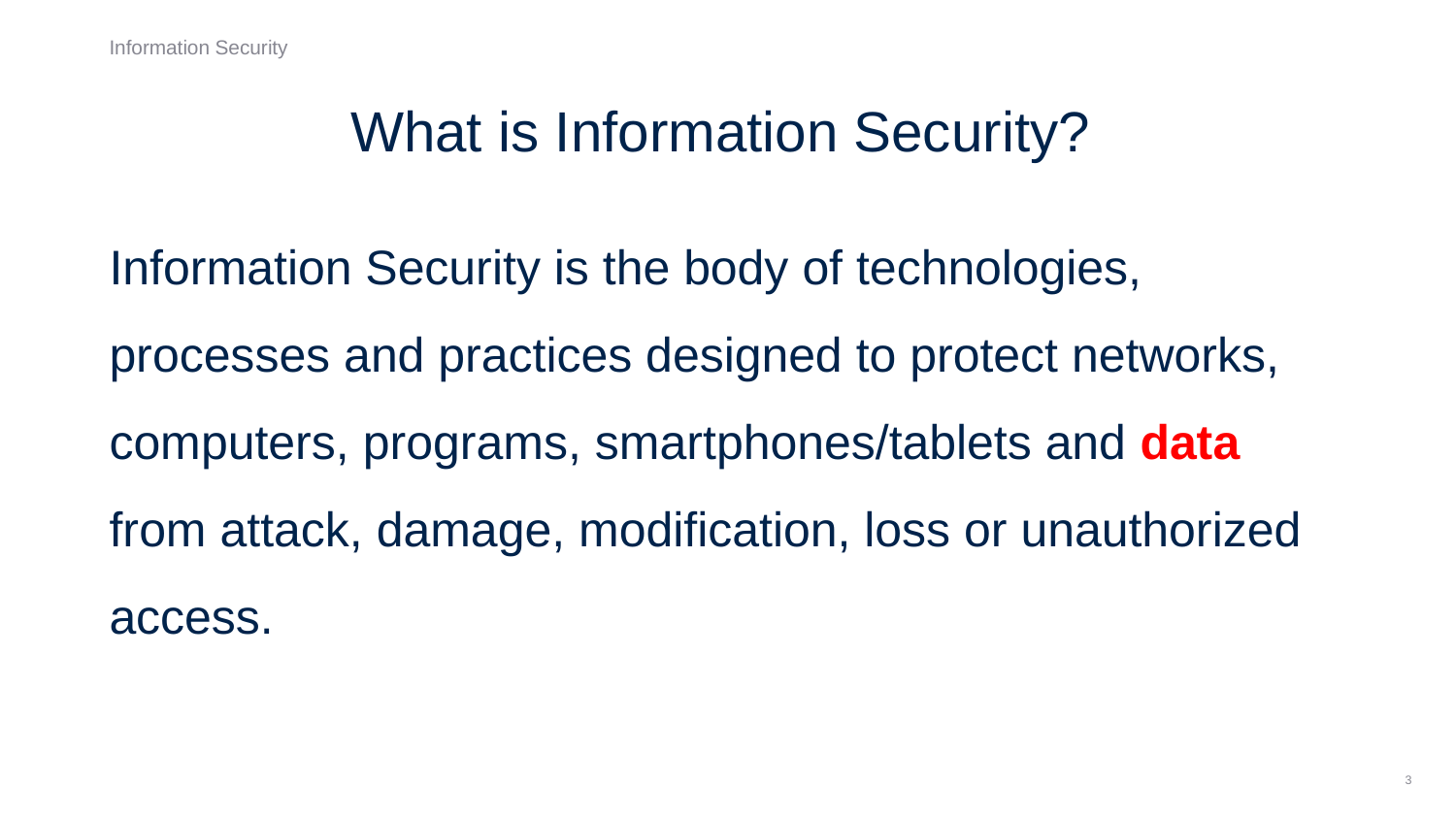

Information Security
What is Information Security?
Information Security is the body of technologies, processes and practices designed to protect networks, computers, programs, smartphones/tablets and data from attack, damage, modification, loss or unauthorized access.
3